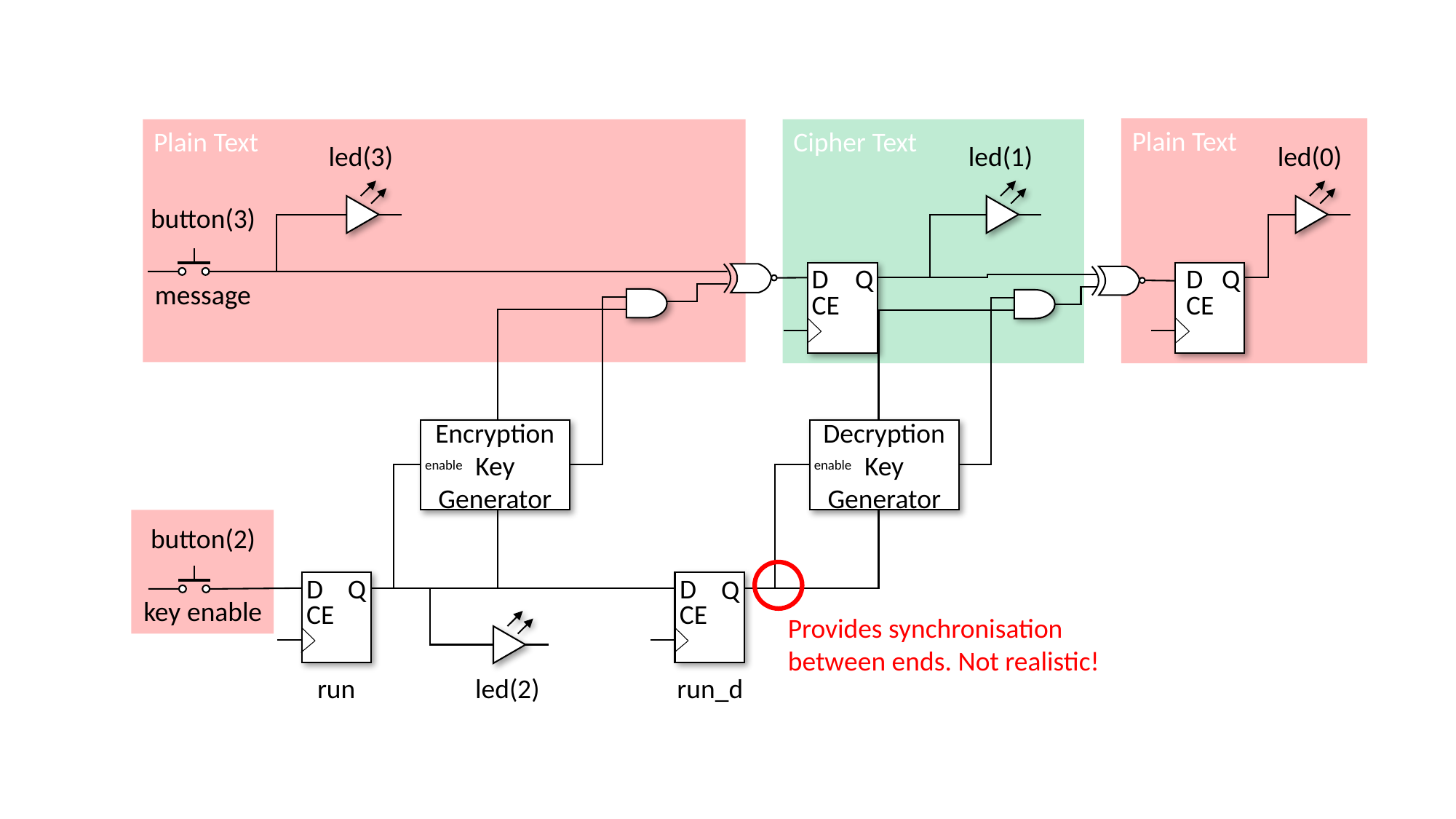

Plain Text
Plain Text
Cipher Text
led(3)
led(1)
led(0)

button(3)

D
Q

CE
D
Q

CE

message

Encryption Key Generator
enable
Decryption Key Generator
enable

button(2)

D
Q

CE
D
Q

CE
key enable
Provides synchronisation between ends. Not realistic!

run
led(2)
run_d